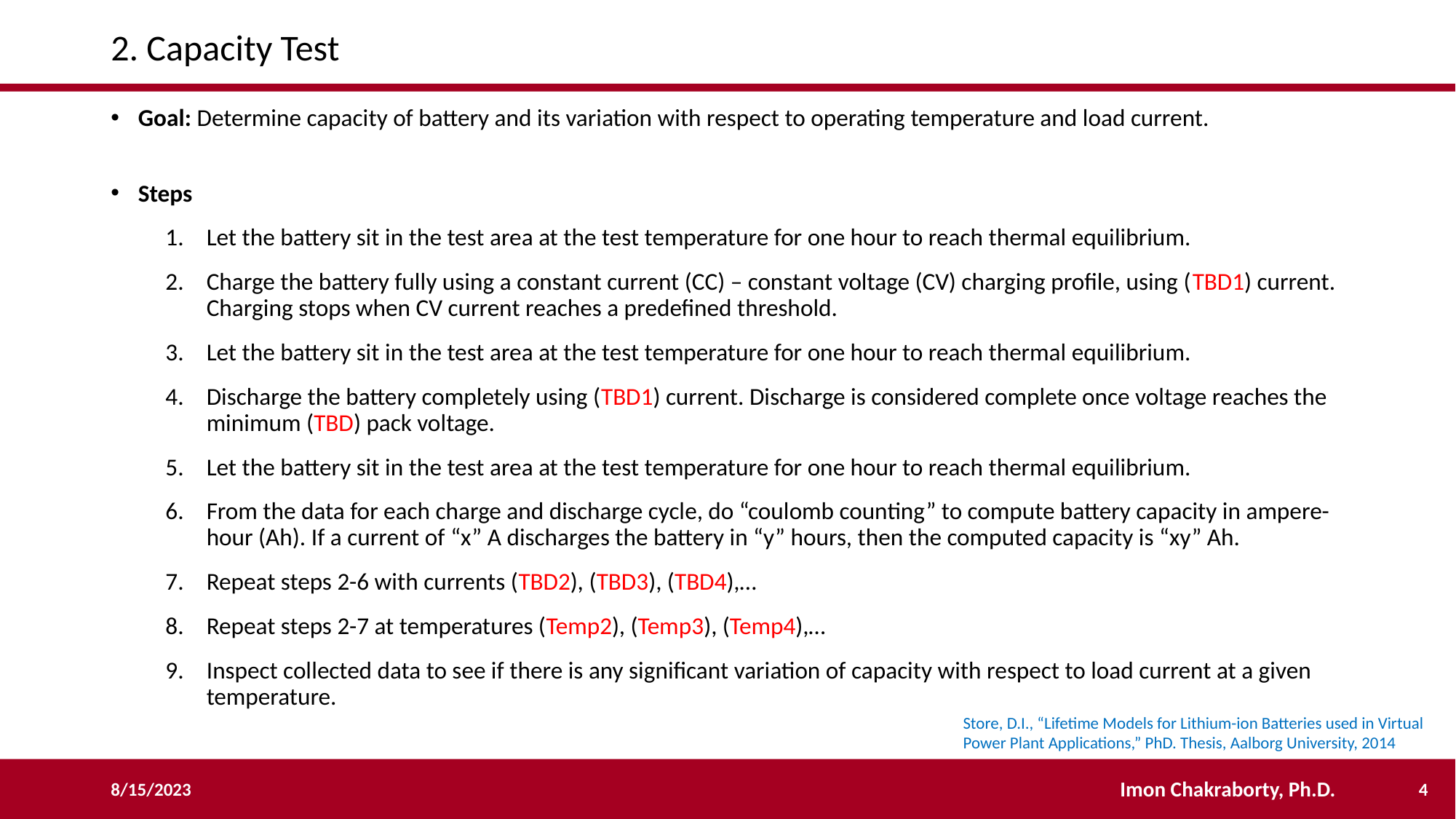

# 2. Capacity Test
Goal: Determine capacity of battery and its variation with respect to operating temperature and load current.

Steps
Let the battery sit in the test area at the test temperature for one hour to reach thermal equilibrium.
Charge the battery fully using a constant current (CC) – constant voltage (CV) charging profile, using (TBD1) current. Charging stops when CV current reaches a predefined threshold.
Let the battery sit in the test area at the test temperature for one hour to reach thermal equilibrium.
Discharge the battery completely using (TBD1) current. Discharge is considered complete once voltage reaches the minimum (TBD) pack voltage.
Let the battery sit in the test area at the test temperature for one hour to reach thermal equilibrium.
From the data for each charge and discharge cycle, do “coulomb counting” to compute battery capacity in ampere-hour (Ah). If a current of “x” A discharges the battery in “y” hours, then the computed capacity is “xy” Ah.
Repeat steps 2-6 with currents (TBD2), (TBD3), (TBD4),…
Repeat steps 2-7 at temperatures (Temp2), (Temp3), (Temp4),…
Inspect collected data to see if there is any significant variation of capacity with respect to load current at a given temperature.
Store, D.I., “Lifetime Models for Lithium-ion Batteries used in Virtual Power Plant Applications,” PhD. Thesis, Aalborg University, 2014
4
8/15/2023